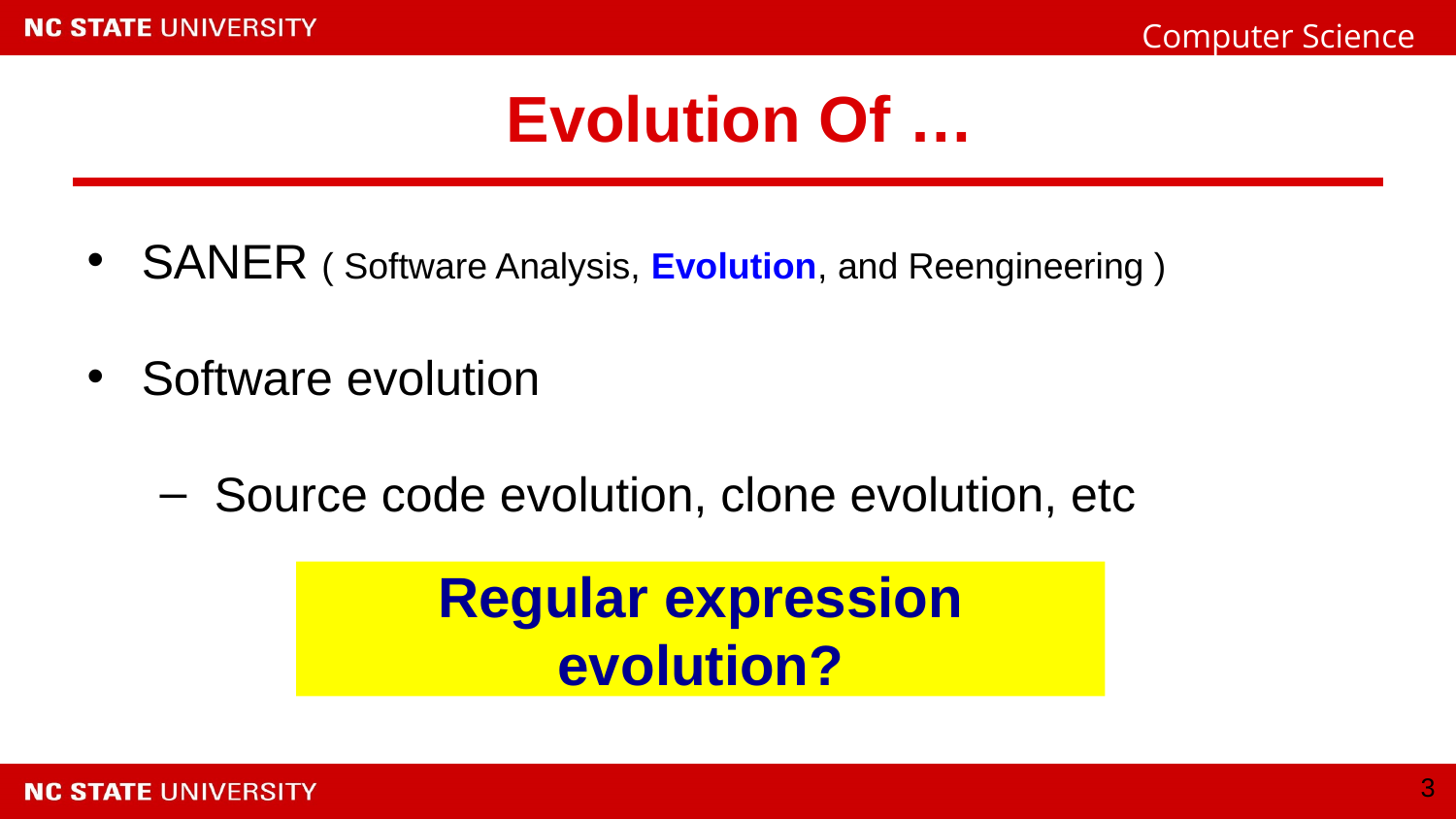

# Evolution Of …
SANER ( Software Analysis, Evolution, and Reengineering )
Software evolution
Source code evolution, clone evolution, etc

Regular expression evolution?
3